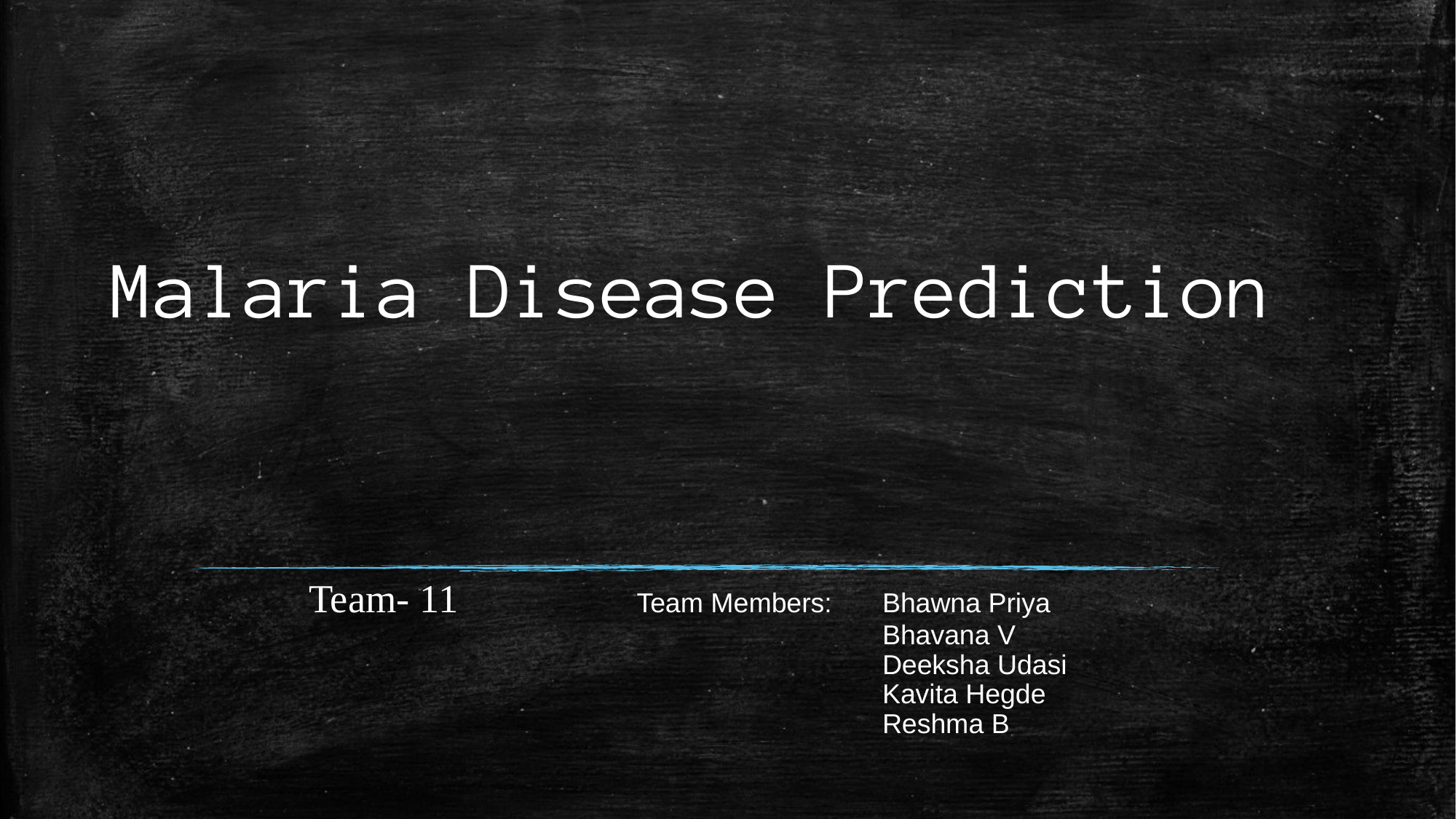

# Malaria Disease Prediction
		Team- 11			Team Members:	Bhawna Priya
									Bhavana V
									Deeksha Udasi
									Kavita Hegde
									Reshma B